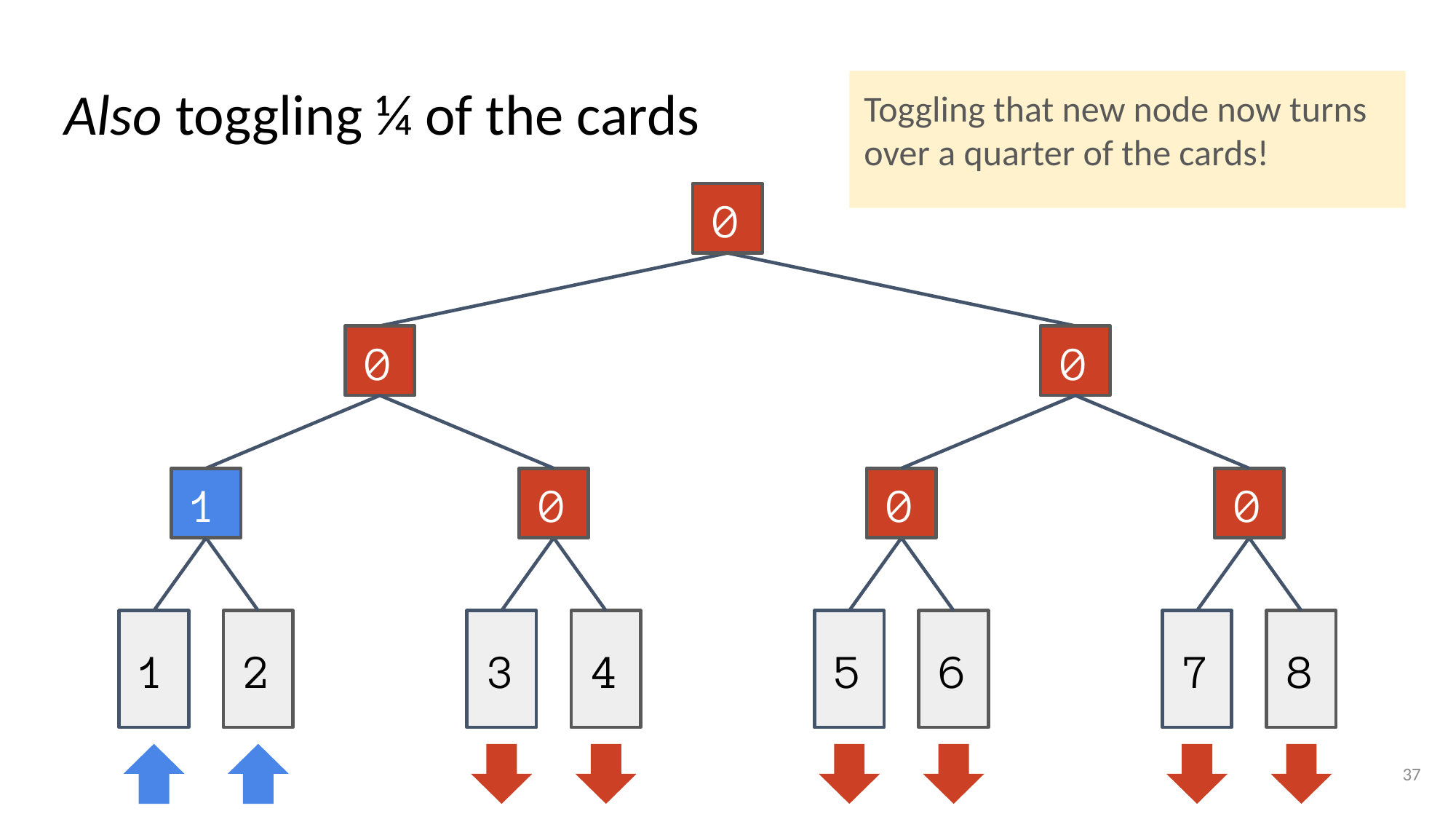

# Also toggling ¼ of the cards
Toggling that new node now turns over a quarter of the cards!
0
0
0
1
0
0
0
1
2
3
4
5
6
7
8
37